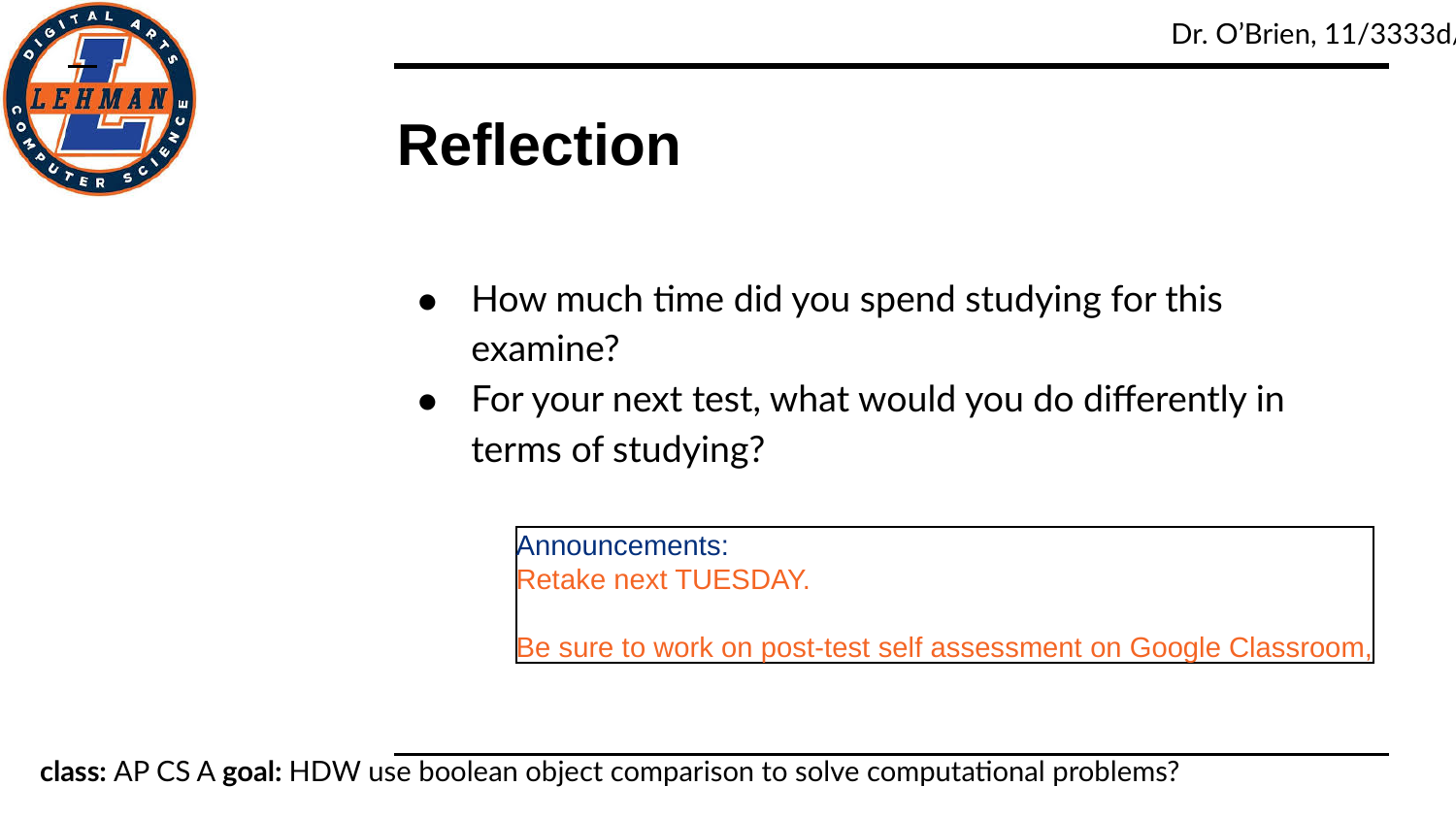

# Reflection
How much time did you spend studying for this examine?
For your next test, what would you do differently in terms of studying?
Announcements:
Retake next TUESDAY.

Be sure to work on post-test self assessment on Google Classroom,